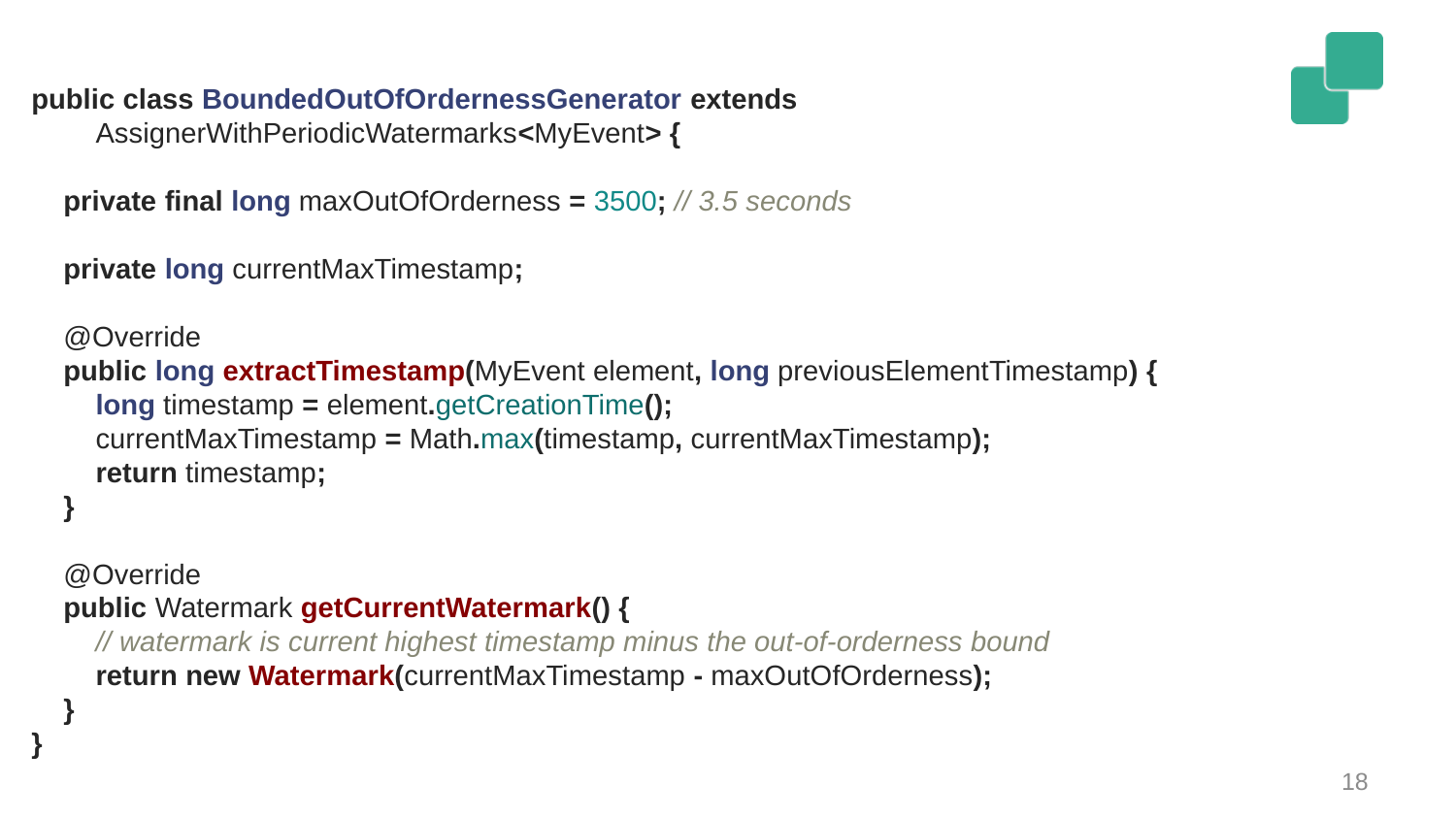

public class BoundedOutOfOrdernessGenerator extends
        AssignerWithPeriodicWatermarks<MyEvent> {

    private final long maxOutOfOrderness = 3500; // 3.5 seconds

    private long currentMaxTimestamp;

    @Override
    public long extractTimestamp(MyEvent element, long previousElementTimestamp) {
        long timestamp = element.getCreationTime();
        currentMaxTimestamp = Math.max(timestamp, currentMaxTimestamp);
        return timestamp;
    }

    @Override
    public Watermark getCurrentWatermark() {
        // watermark is current highest timestamp minus the out-of-orderness bound
        return new Watermark(currentMaxTimestamp - maxOutOfOrderness);
    }
}

18